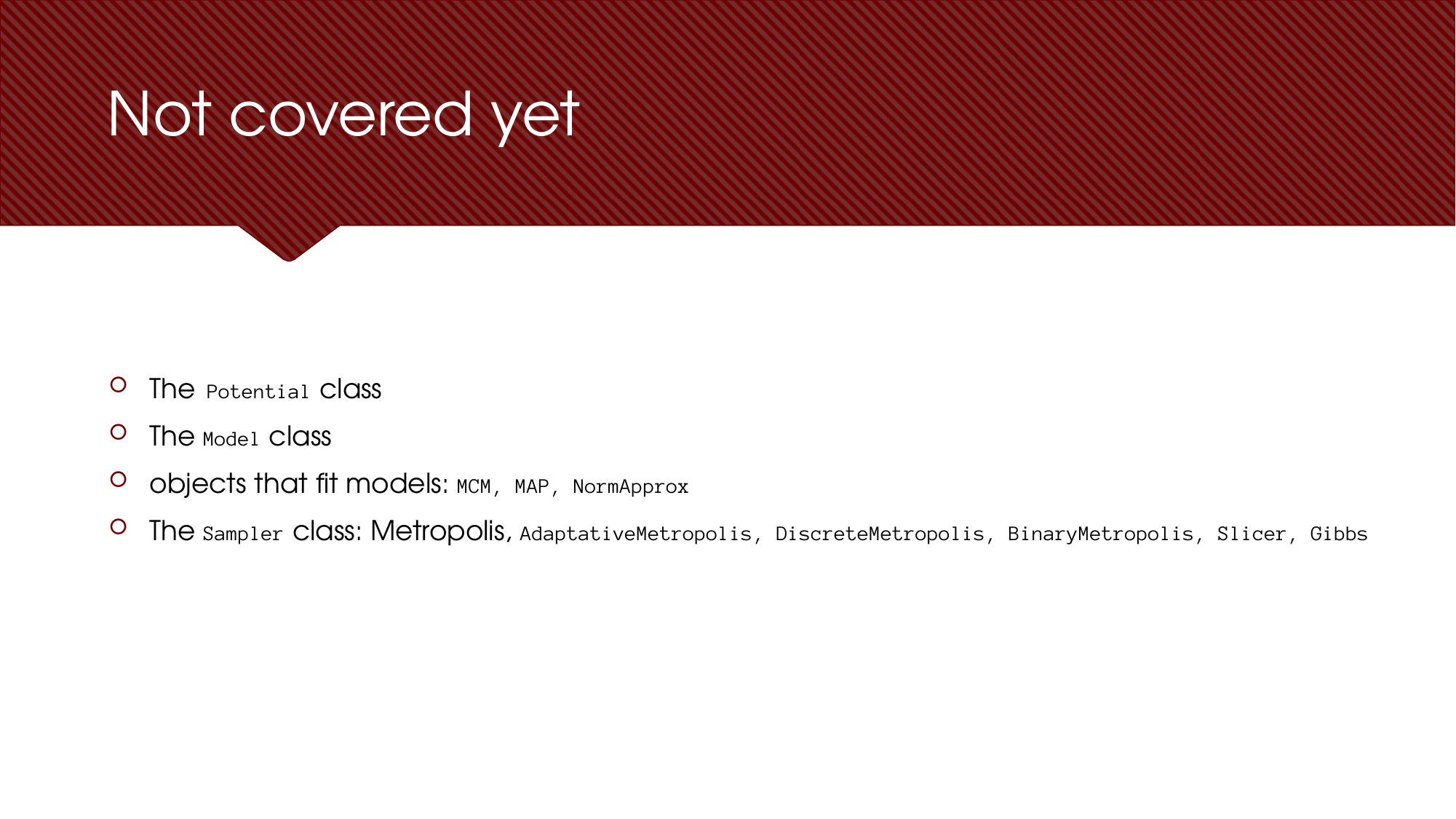

# Not covered yet
The Potential class
The Model class
objects that fit models: MCM, MAP, NormApprox
The Sampler class: Metropolis, AdaptativeMetropolis, DiscreteMetropolis, BinaryMetropolis, Slicer, Gibbs